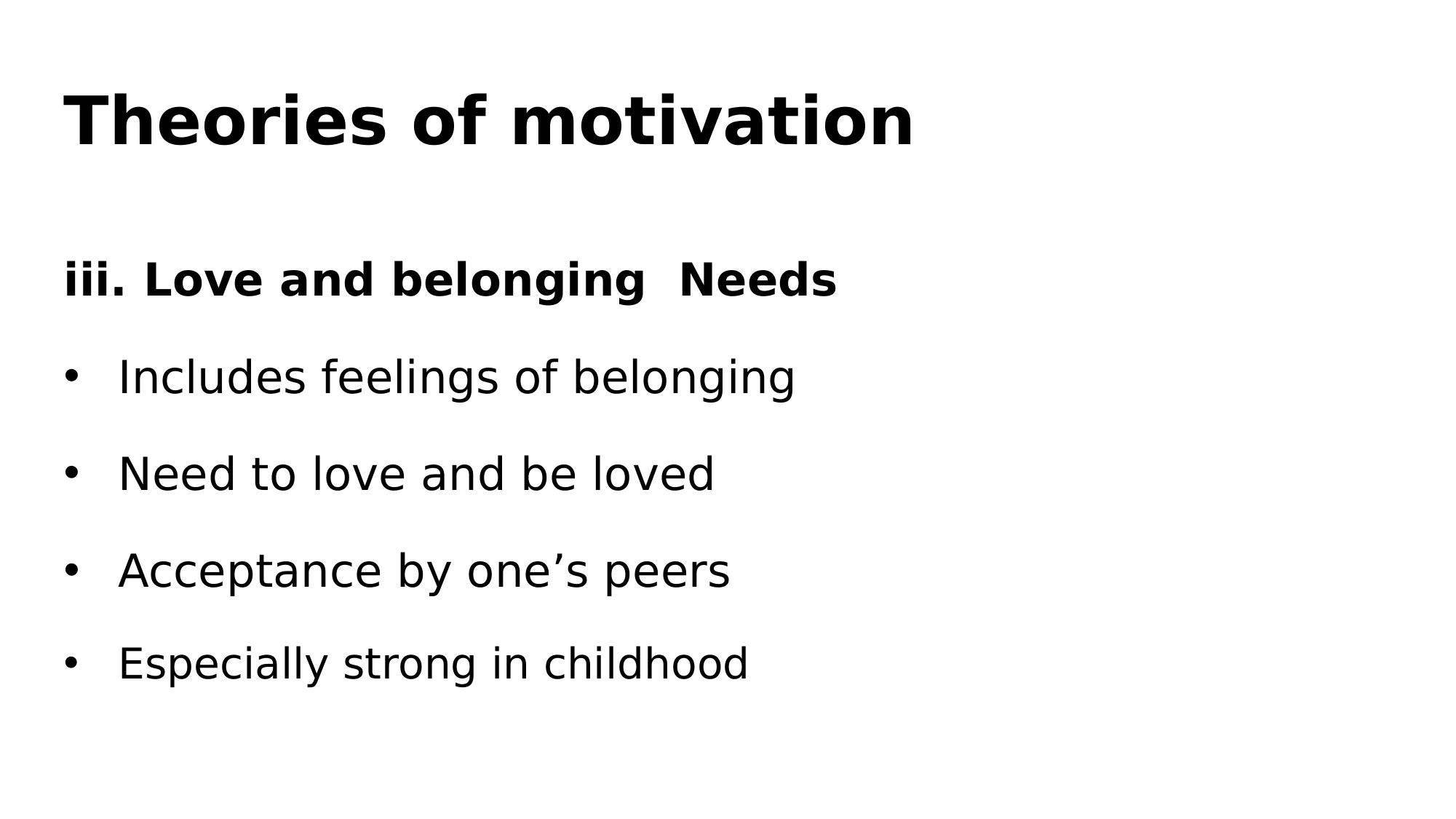

# Theories of motivation
iii. Love and belonging  Needs
Includes feelings of belonging
Need to love and be loved
Acceptance by one’s peers
Especially strong in childhood